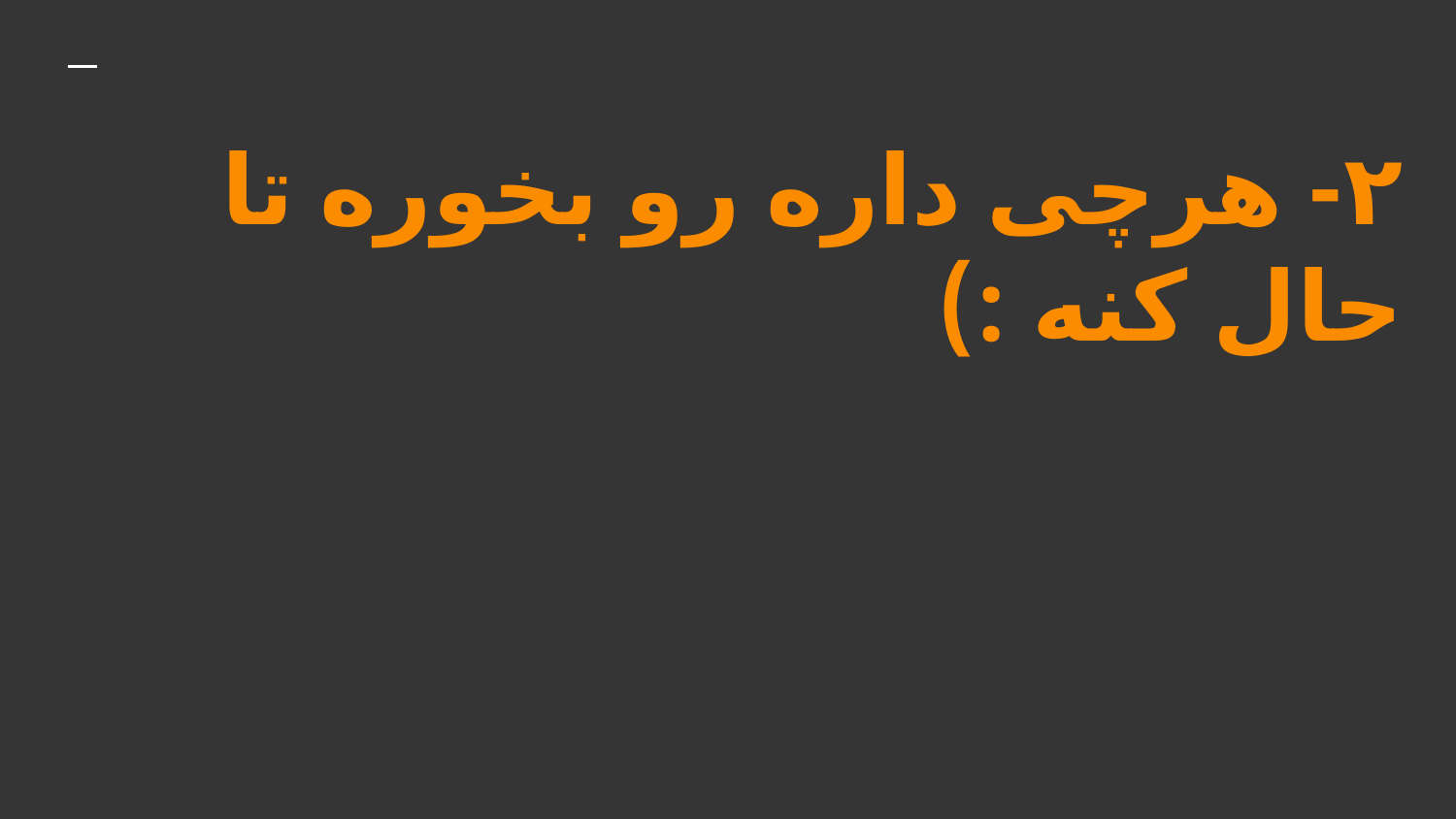

# ۲- هرچی داره رو بخوره تا حال کنه :)